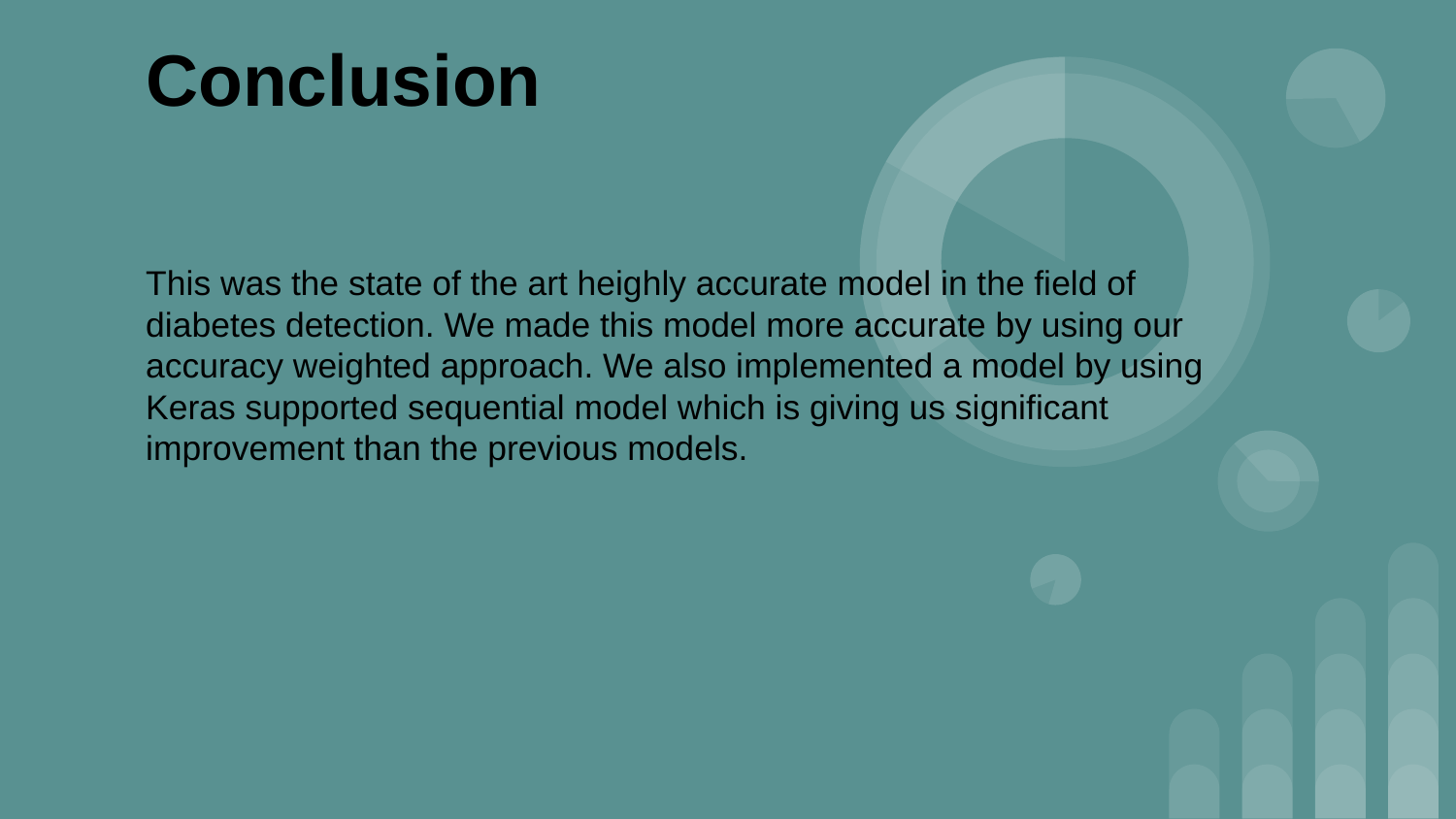

# Conclusion
This was the state of the art heighly accurate model in the field of diabetes detection. We made this model more accurate by using our accuracy weighted approach. We also implemented a model by using Keras supported sequential model which is giving us significant improvement than the previous models.